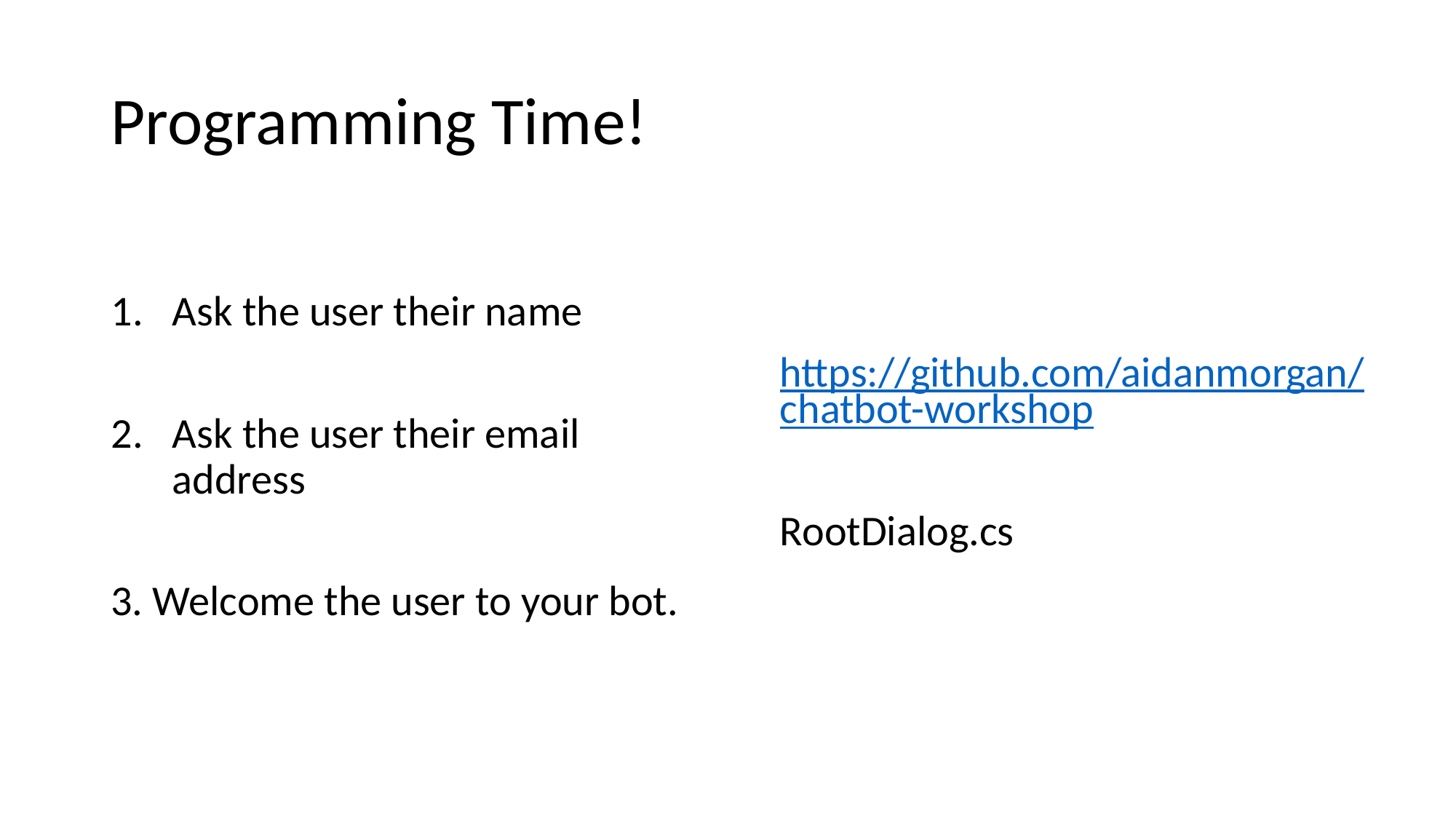

# Programming Time!

Ask the user their name

Ask the user their email address

3. Welcome the user to your bot.

https://github.com/aidanmorgan/chatbot-workshop

RootDialog.cs